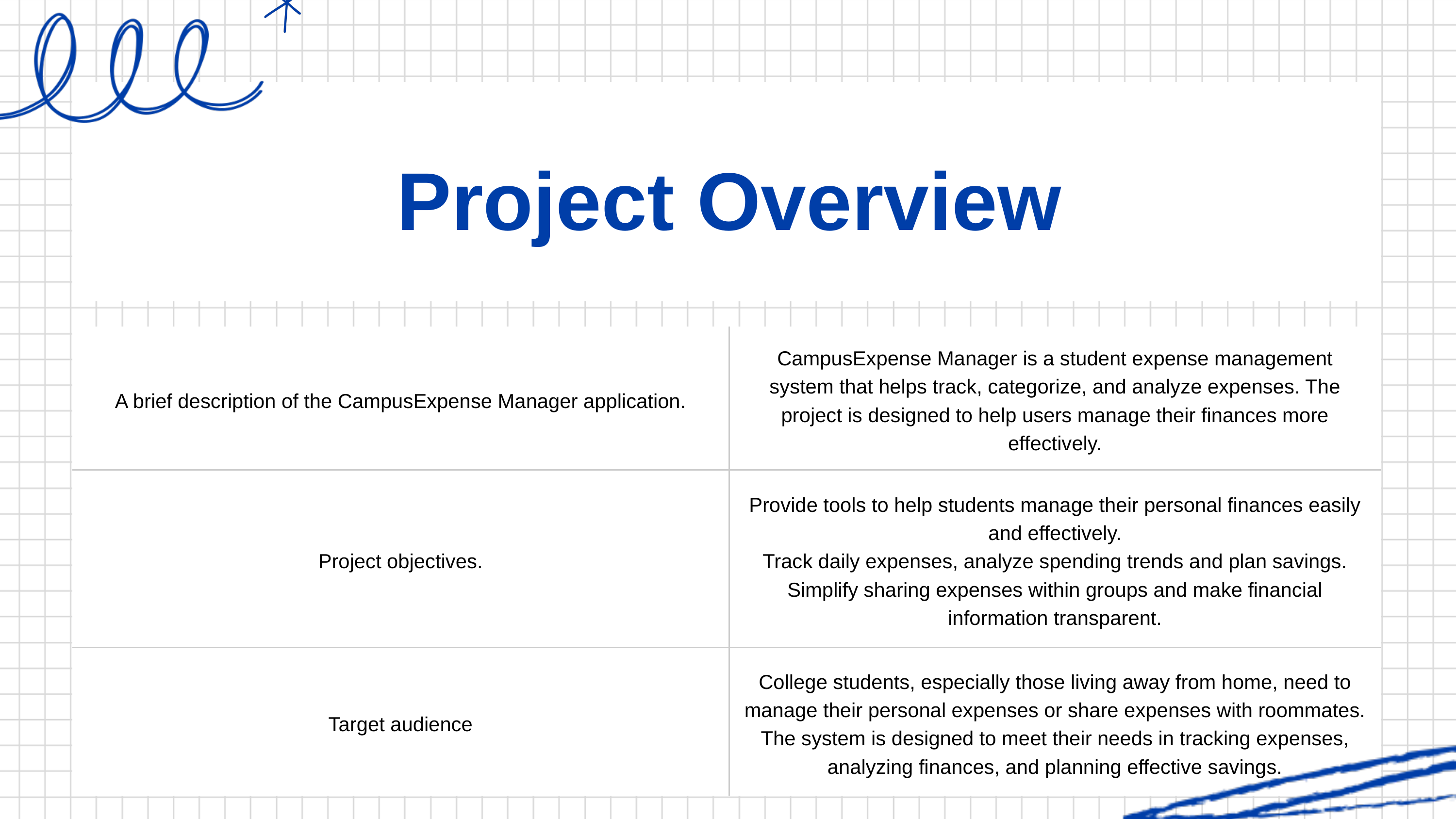

Project Overview
| A brief description of the CampusExpense Manager application. | CampusExpense Manager is a student expense management system that helps track, categorize, and analyze expenses. The project is designed to help users manage their finances more effectively. |
| --- | --- |
| Project objectives. | Provide tools to help students manage their personal finances easily and effectively. Track daily expenses, analyze spending trends and plan savings. Simplify sharing expenses within groups and make financial information transparent. |
| Target audience | College students, especially those living away from home, need to manage their personal expenses or share expenses with roommates. The system is designed to meet their needs in tracking expenses, analyzing finances, and planning effective savings. |